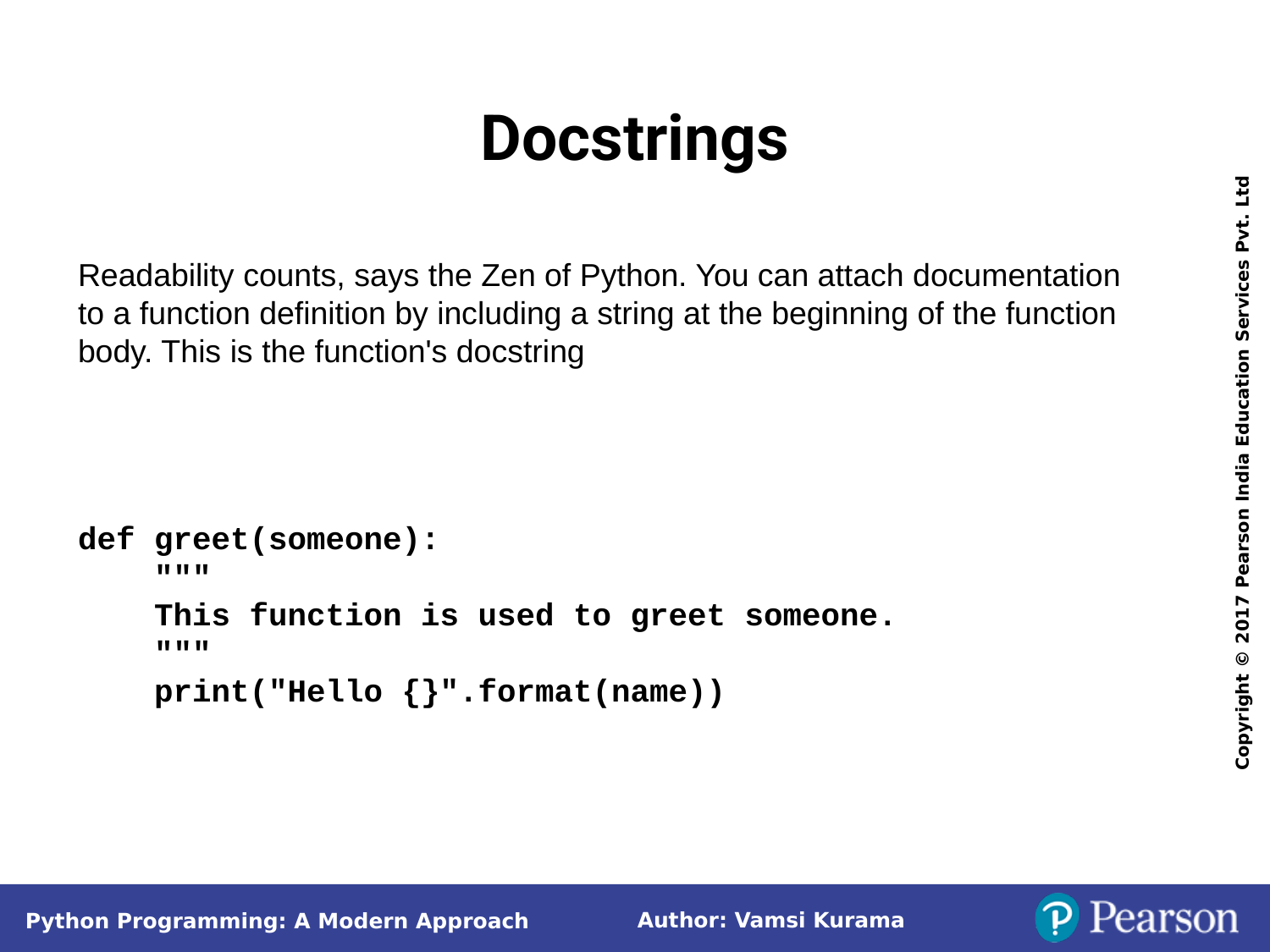

Readability counts, says the Zen of Python. You can attach documentation to a function definition by including a string at the beginning of the function body. This is the function's docstring
Docstrings
def greet(someone):
    """
    This function is used to greet someone.
    """
    print("Hello {}".format(name))